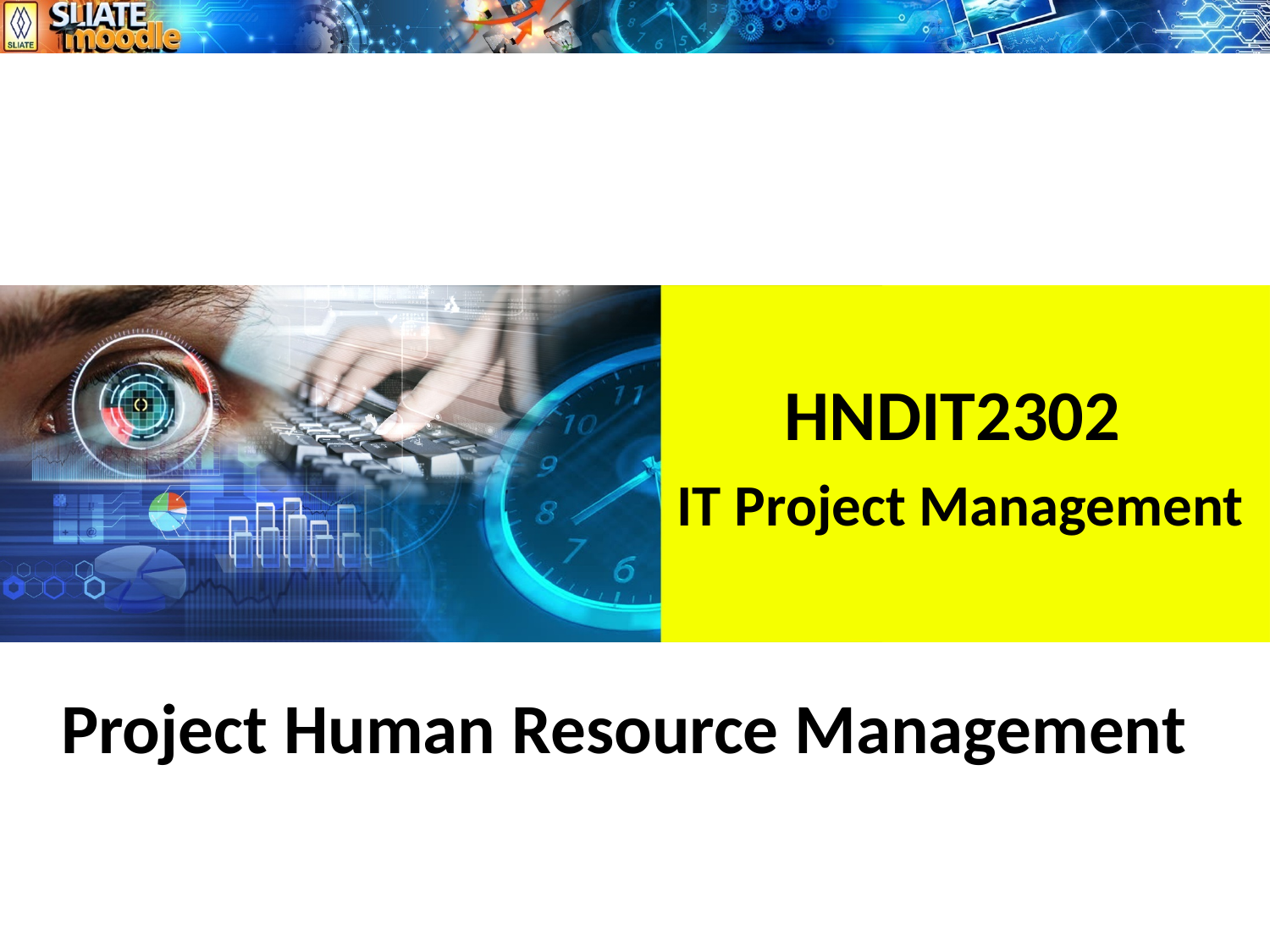

# HNDIT2302 IT Project Management
Project Human Resource Management